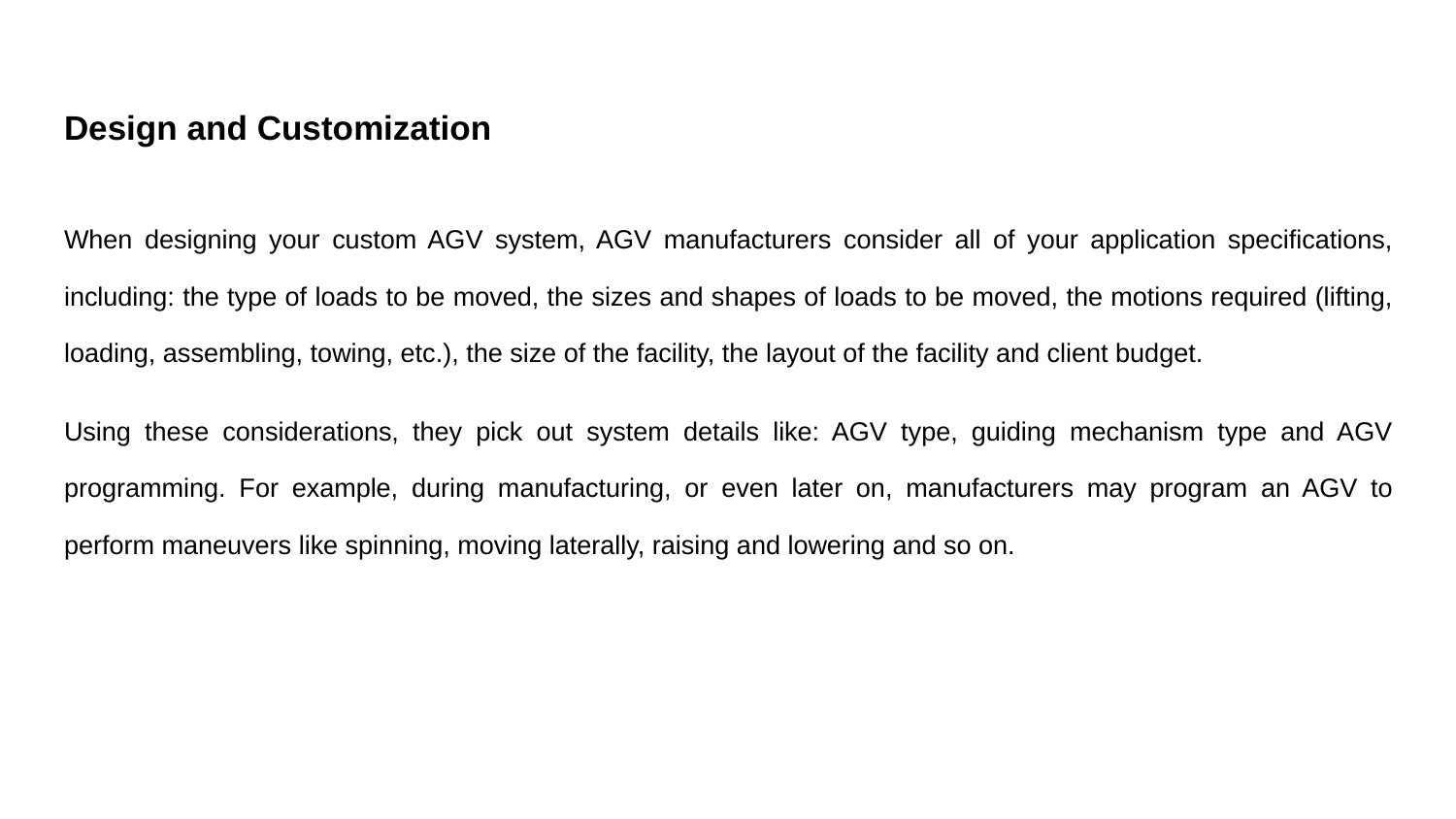

# Design and Customization

When designing your custom AGV system, AGV manufacturers consider all of your application specifications, including: the type of loads to be moved, the sizes and shapes of loads to be moved, the motions required (lifting, loading, assembling, towing, etc.), the size of the facility, the layout of the facility and client budget.
Using these considerations, they pick out system details like: AGV type, guiding mechanism type and AGV programming. For example, during manufacturing, or even later on, manufacturers may program an AGV to perform maneuvers like spinning, moving laterally, raising and lowering and so on.